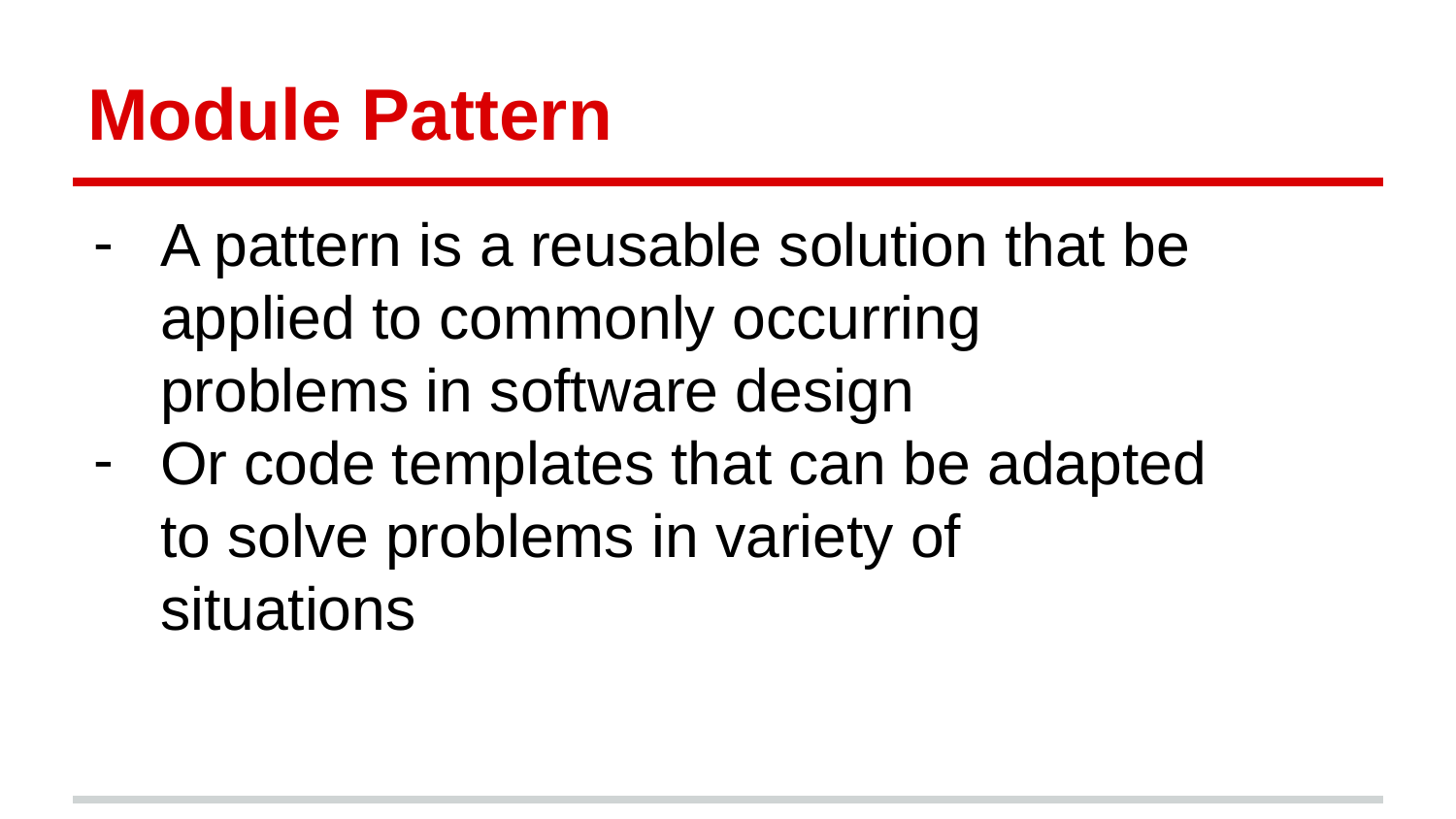

# Module Pattern
A pattern is a reusable solution that be applied to commonly occurring problems in software design
Or code templates that can be adapted to solve problems in variety of situations